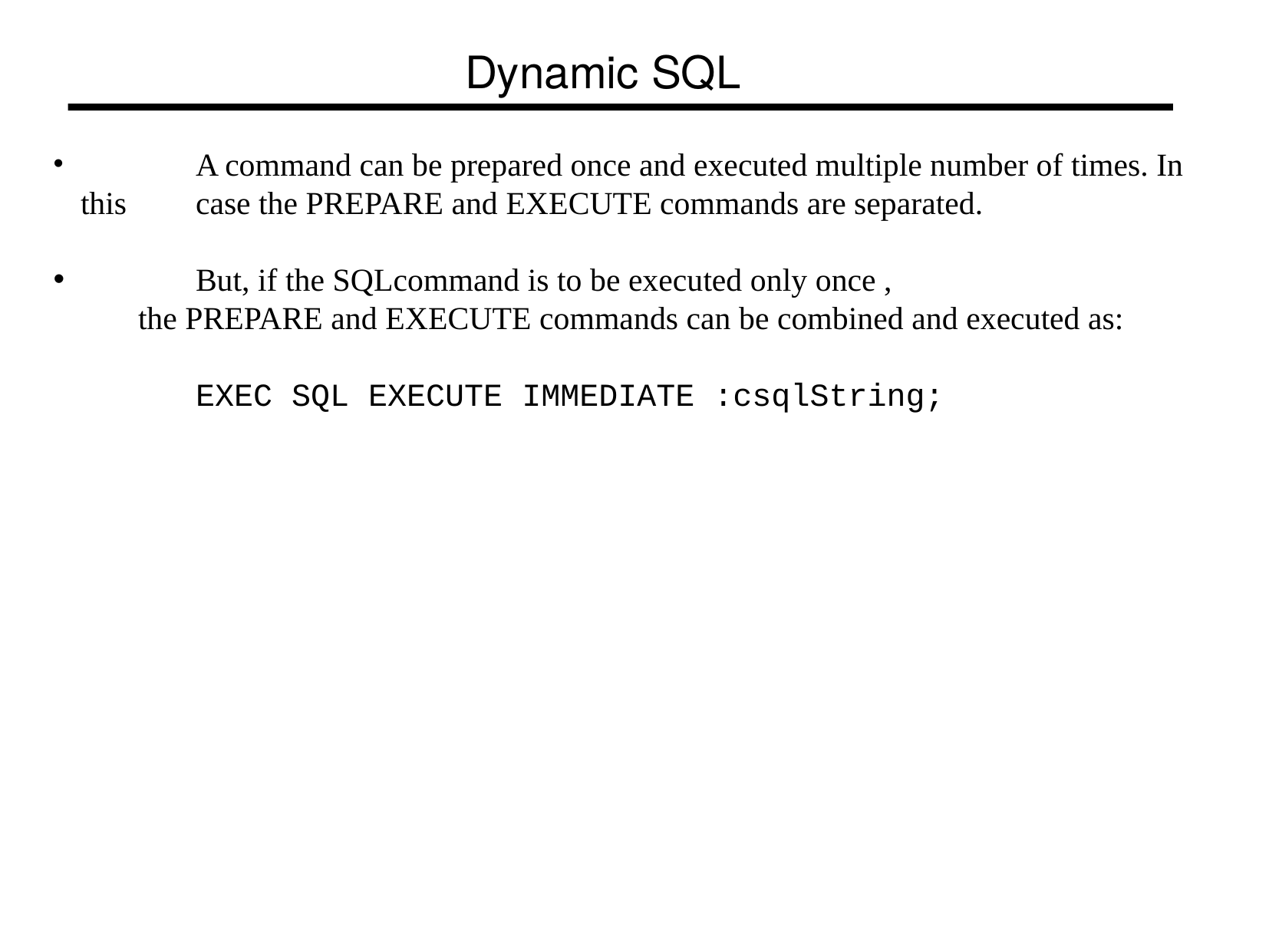

Dynamic SQL

    	A command can be prepared once and executed multiple number of times. In this 	case the PREPARE and EXECUTE commands are separated.

  	But, if the SQLcommand is to be executed only once ,
the PREPARE and EXECUTE commands can be combined and executed as:

	EXEC SQL EXECUTE IMMEDIATE :csqlString;